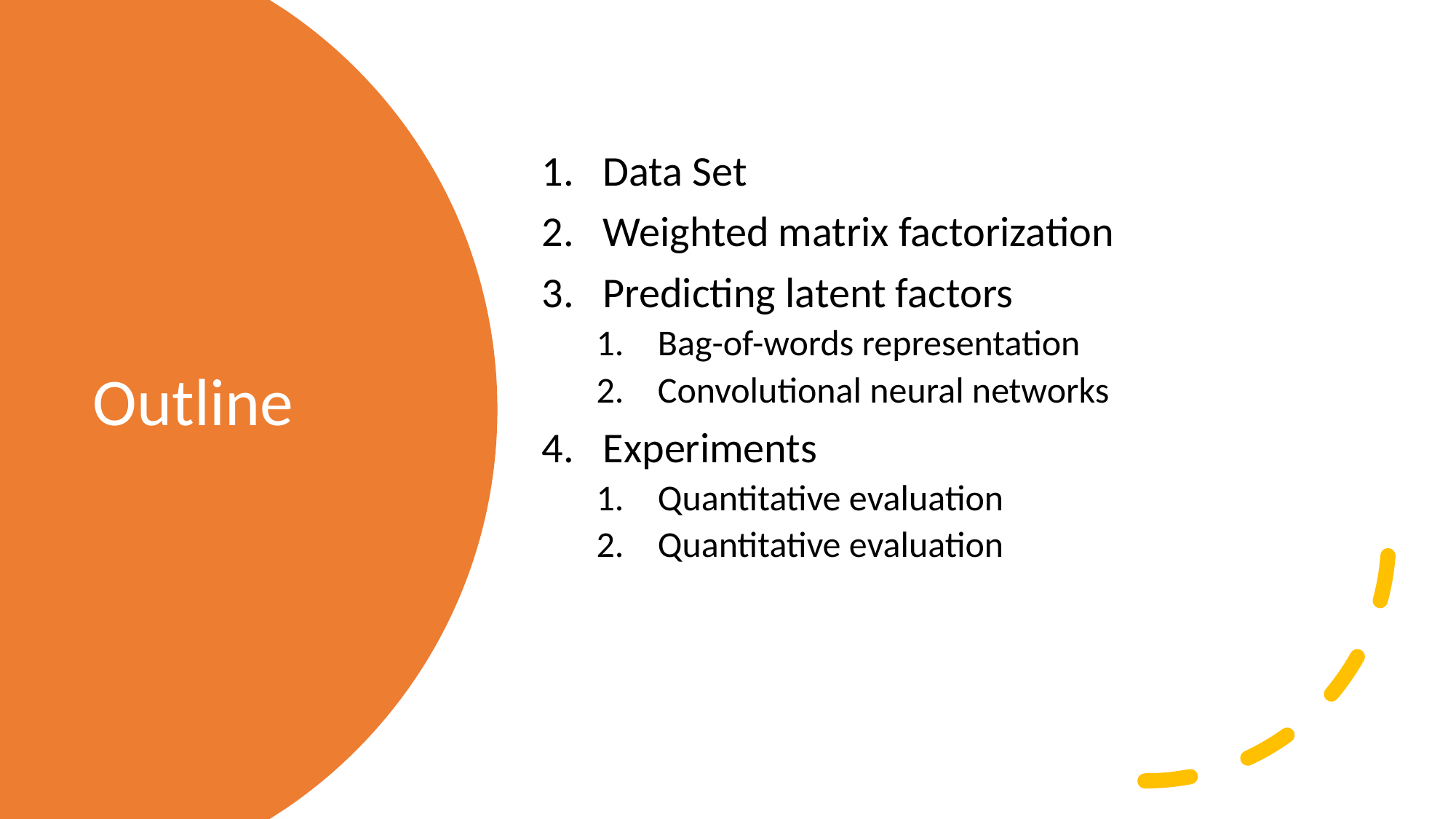

Data Set
Weighted matrix factorization
Predicting latent factors
Bag-of-words representation
Convolutional neural networks
Experiments
Quantitative evaluation
Quantitative evaluation

# Outline